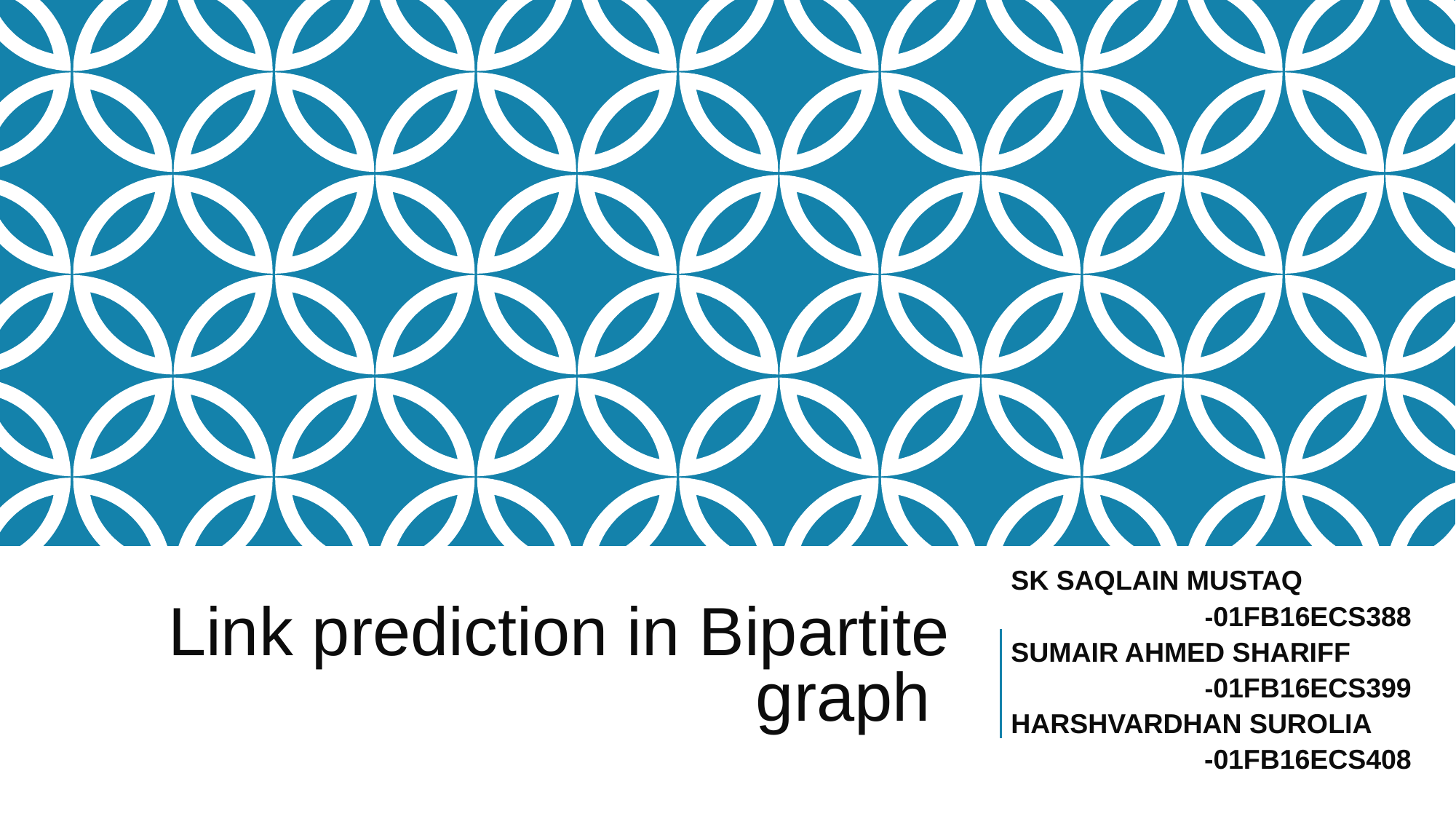

SK SAQLAIN MUSTAQ
-01FB16ECS388
SUMAIR AHMED SHARIFF
-01FB16ECS399
HARSHVARDHAN SUROLIA
-01FB16ECS408
# Link prediction in Bipartite graph